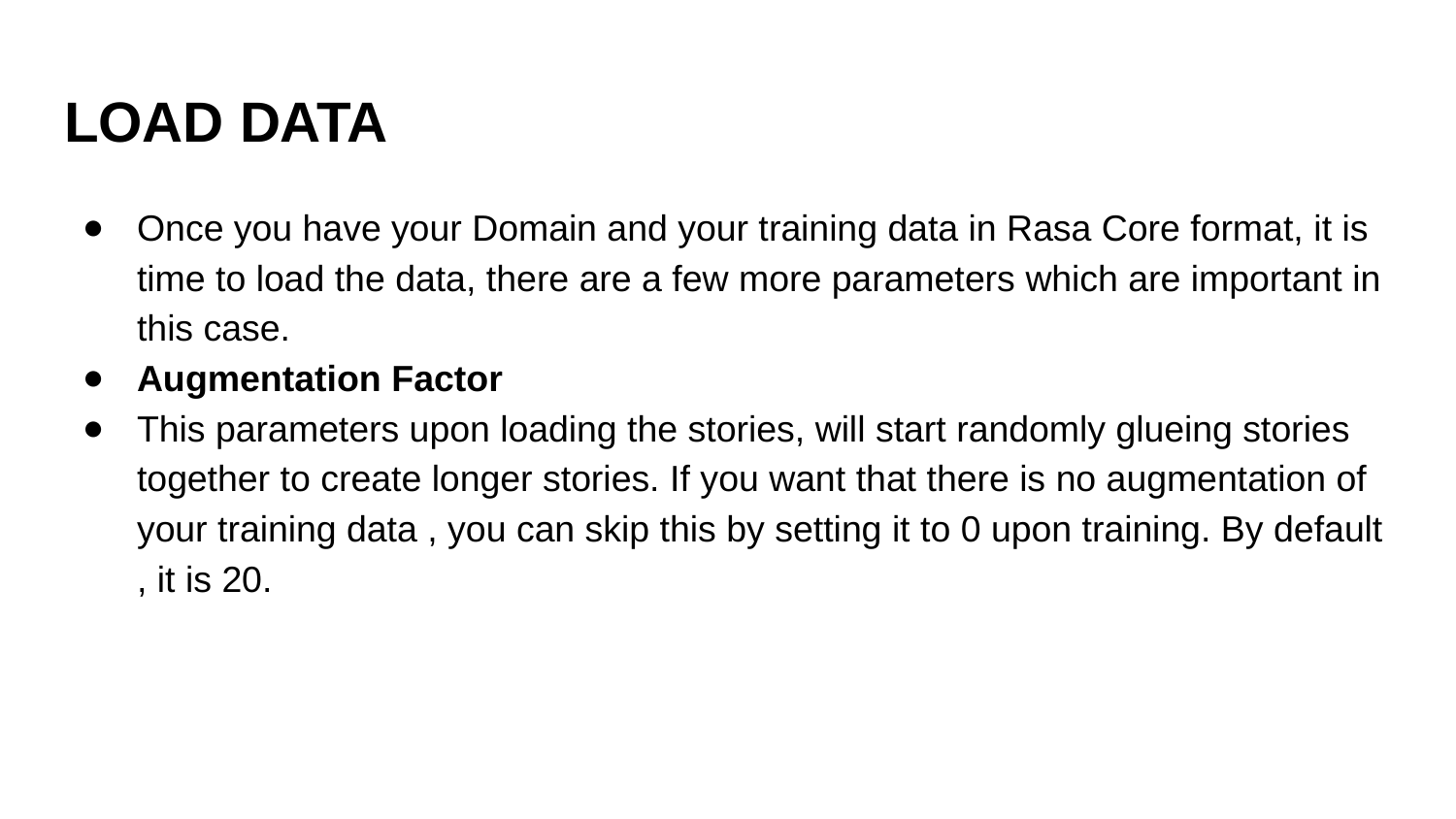

# LOAD DATA
Once you have your Domain and your training data in Rasa Core format, it is time to load the data, there are a few more parameters which are important in this case.
Augmentation Factor
This parameters upon loading the stories, will start randomly glueing stories together to create longer stories. If you want that there is no augmentation of your training data , you can skip this by setting it to 0 upon training. By default , it is 20.